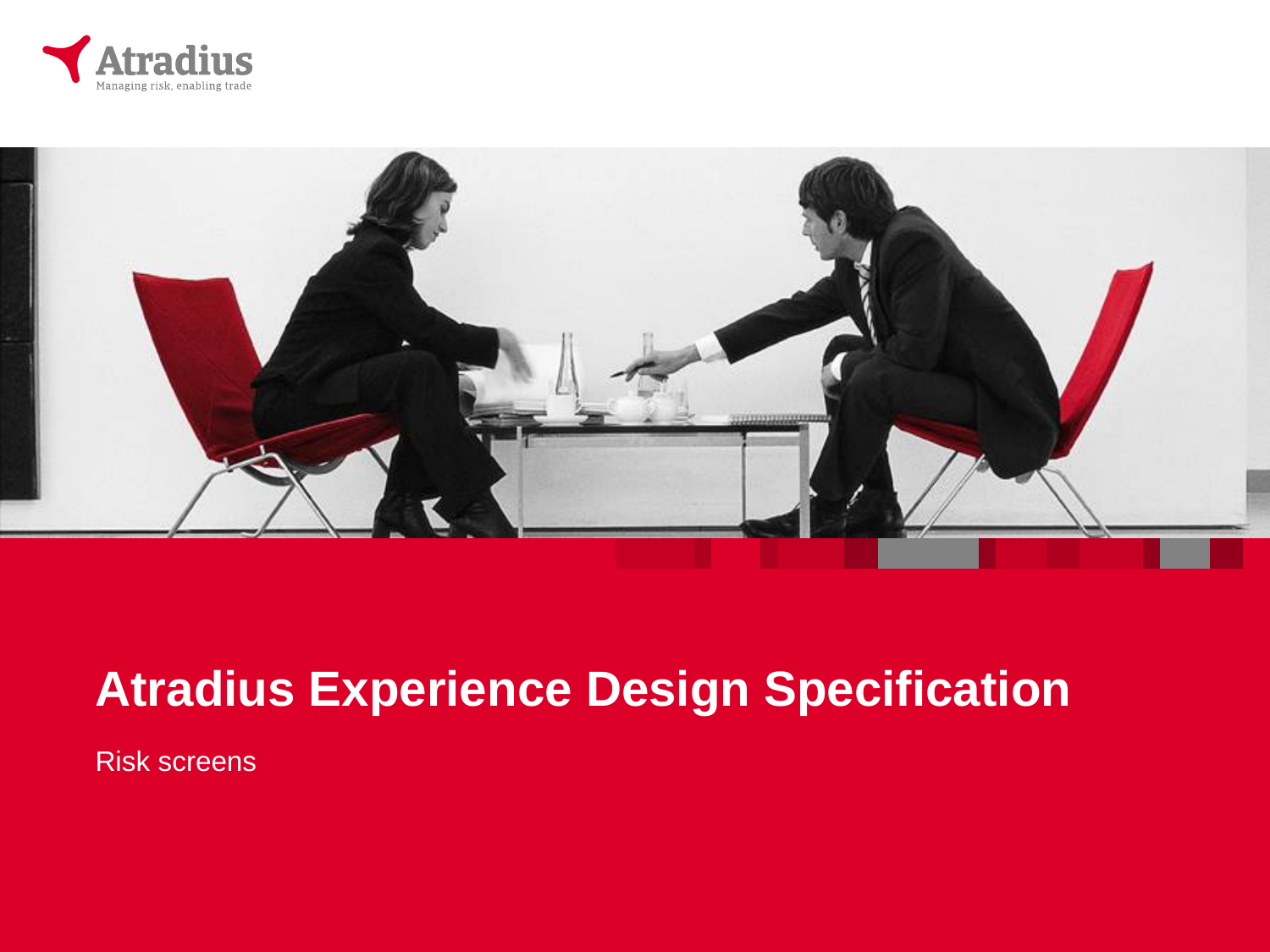

# Atradius Experience Design Specification
Risk screens